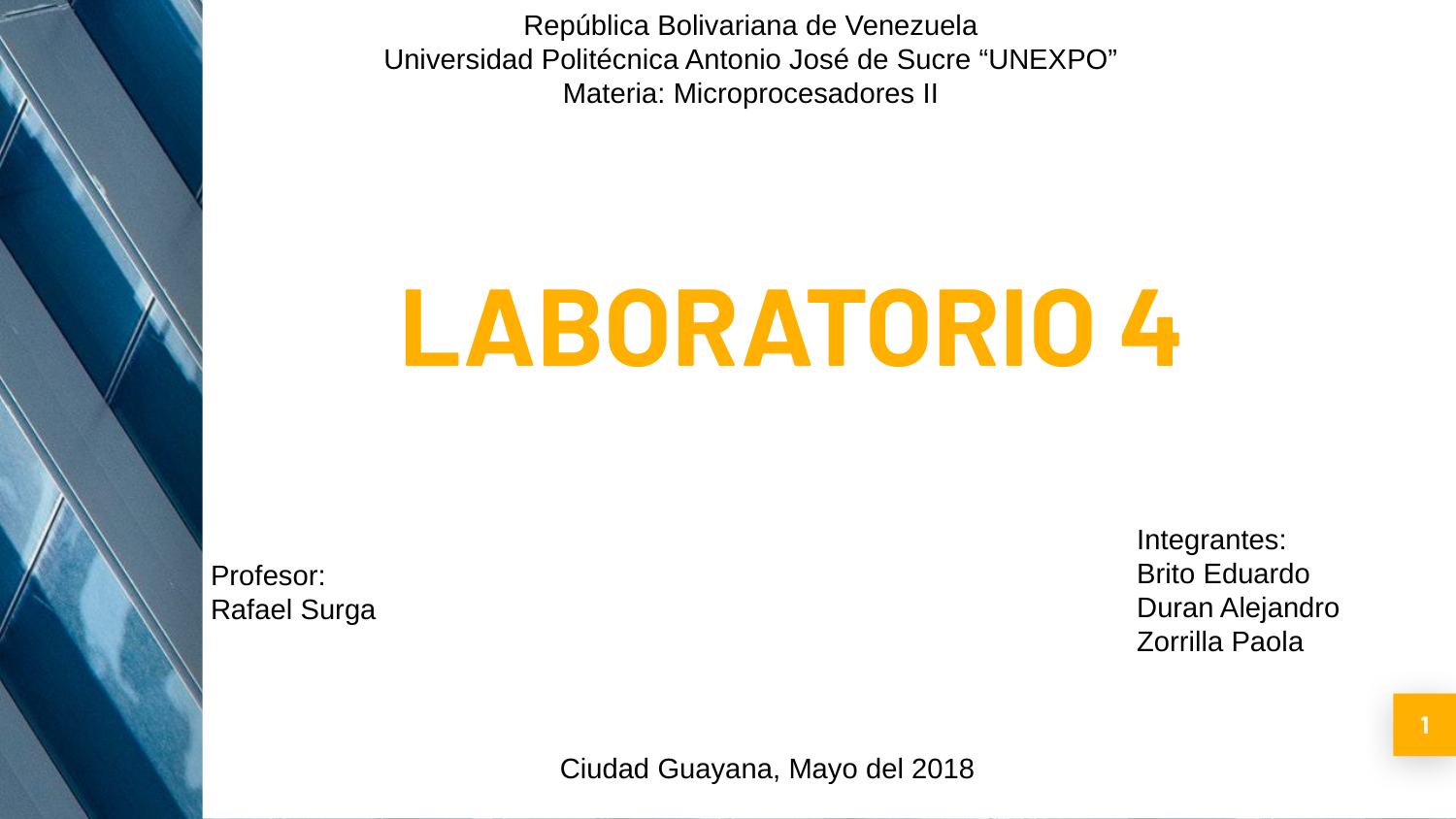

República Bolivariana de Venezuela
Universidad Politécnica Antonio José de Sucre “UNEXPO”
Materia: Microprocesadores II

Laboratorio 4
Integrantes:
Brito Eduardo
Duran Alejandro
Zorrilla Paola
Profesor:
Rafael Surga
1
Ciudad Guayana, Mayo del 2018